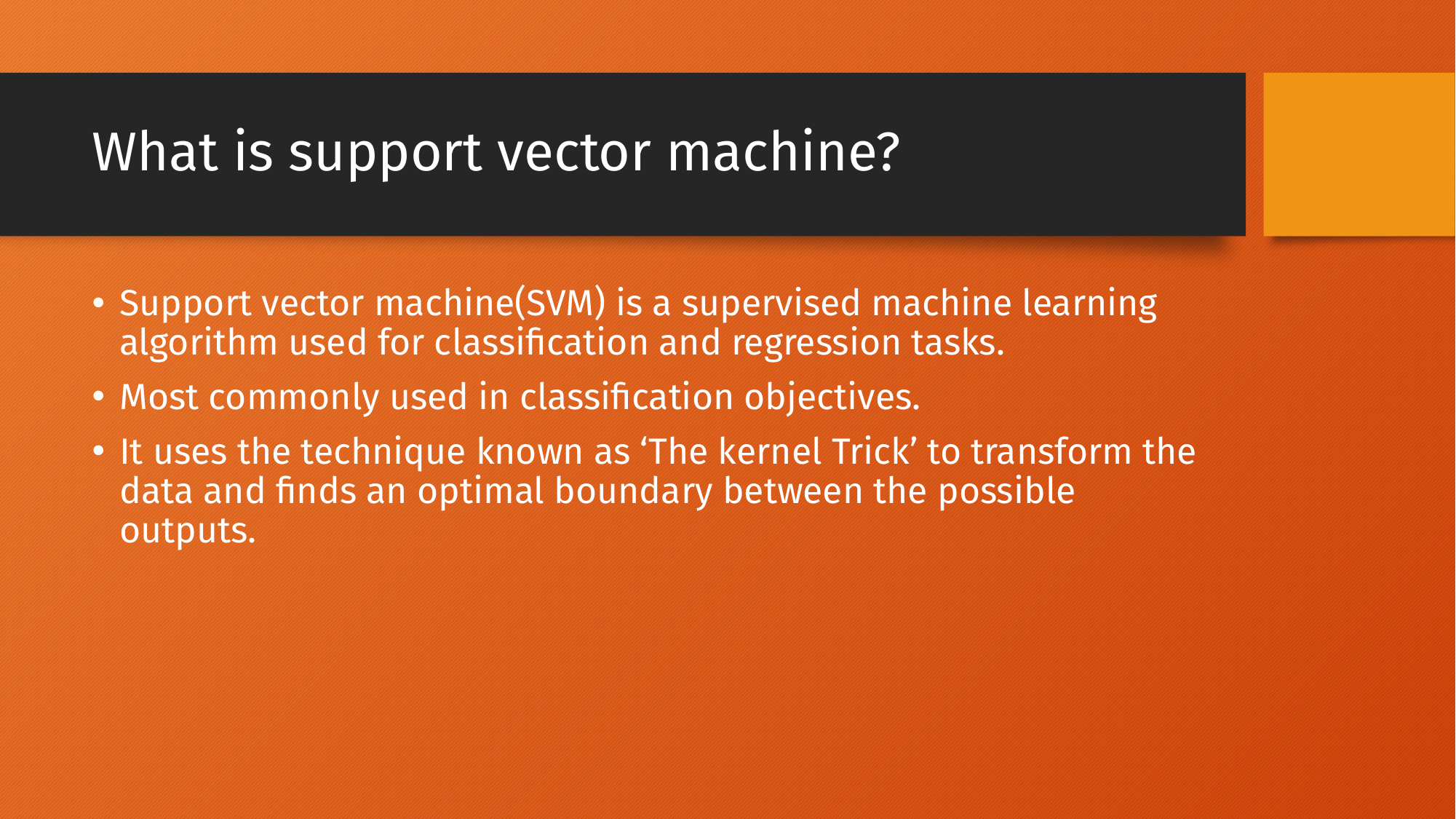

# What is support vector machine?
Support vector machine(SVM) is a supervised machine learning algorithm used for classification and regression tasks.
Most commonly used in classification objectives.
It uses the technique known as ‘The kernel Trick’ to transform the data and finds an optimal boundary between the possible outputs.